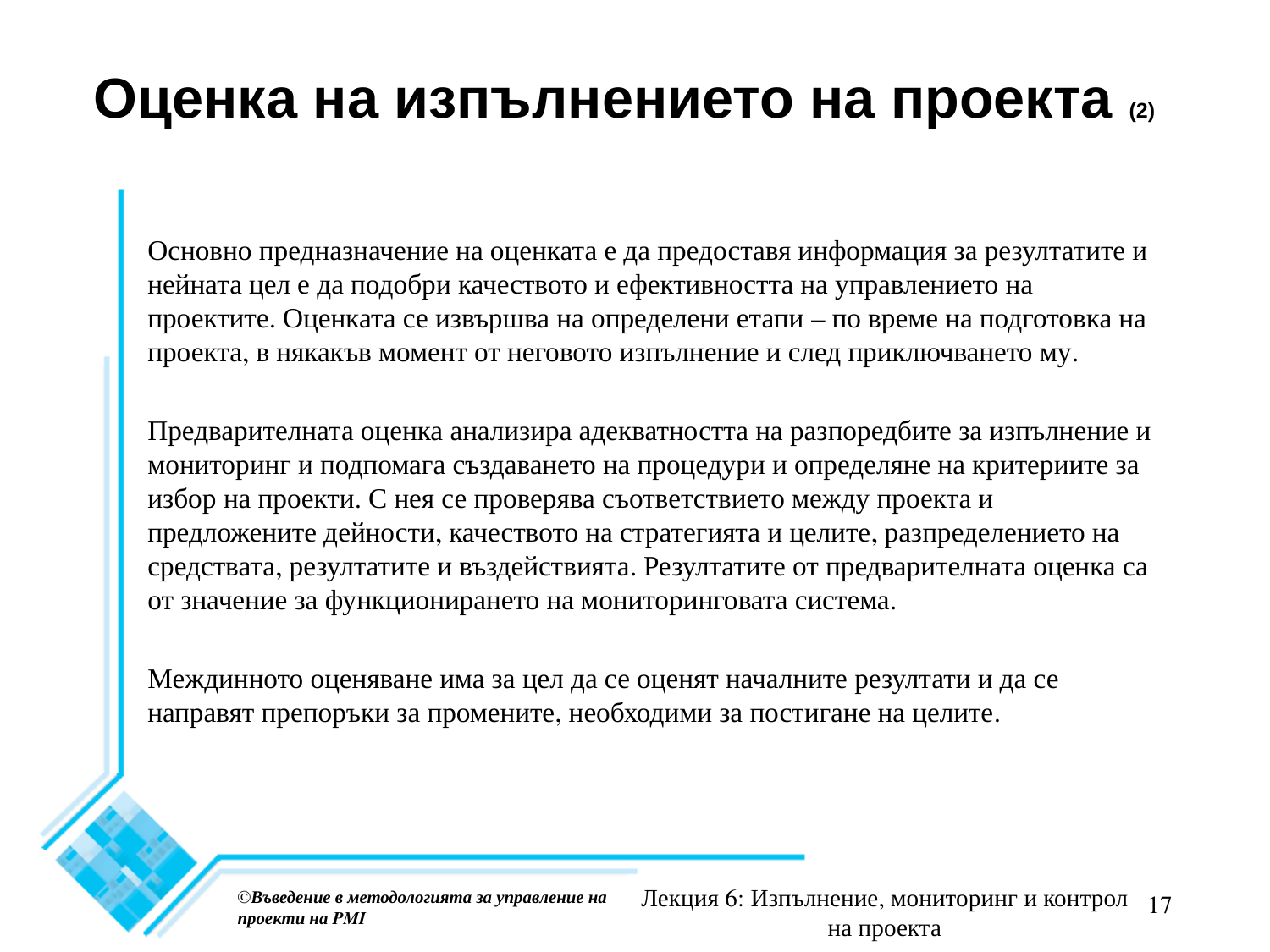

# Оценка на изпълнението на проекта (2)

Основно предназначение на оценката е да предоставя информация за резултатите и нейната цел е да подобри качеството и ефективността на управлението на проектите. Оценката се извършва на определени етапи – по време на подготовка на проекта, в някакъв момент от неговото изпълнение и след приключването му.

Предварителната оценка анализира адекватността на разпоредбите за изпълнение и мониторинг и подпомага създаването на процедури и определяне на критериите за избор на проекти. С нея се проверява съответствието между проекта и предложените дейности, качеството на стратегията и целите, разпределението на средствата, резултатите и въздействията. Резултатите от предварителната оценка са от значение за функционирането на мониторинговата система.

Междинното оценяване има за цел да се оценят началните резултати и да се направят препоръки за промените, необходими за постигане на целите.
Лекция 6: Изпълнение, мониторинг и контрол на проекта

©Въведение в методологията за управление на проекти на PMI

17